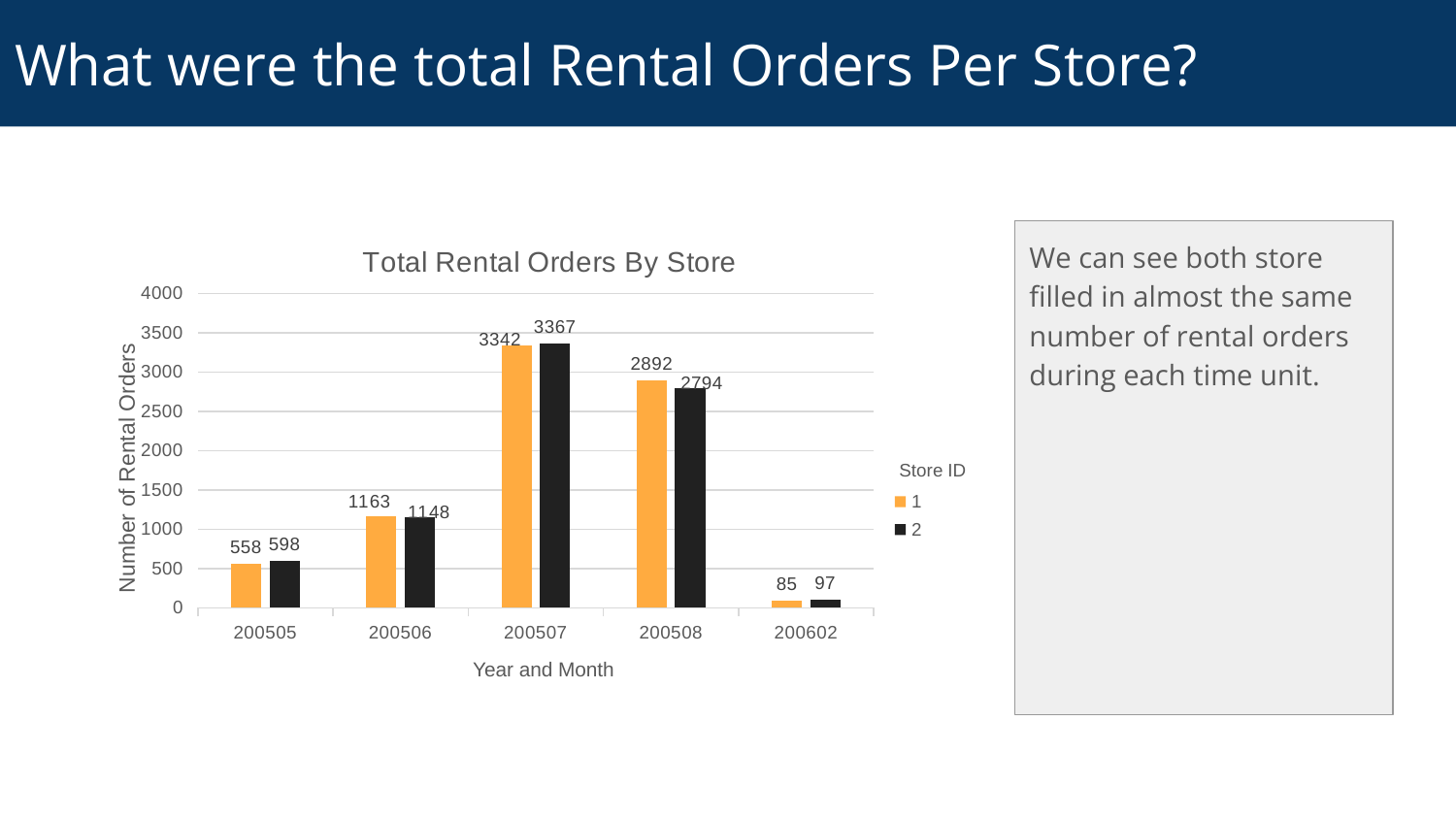

# What were the total Rental Orders Per Store?

### Chart: Total Rental Orders By Store

| Category | 1 | 2 |
|---|---|---|
| 200505 | 558.0 | 598.0 |
| 200506 | 1163.0 | 1148.0 |
| 200507 | 3342.0 | 3367.0 |
| 200508 | 2892.0 | 2794.0 |
| 200602 | 85.0 | 97.0 |
We can see both store filled in almost the same number of rental orders during each time unit.
Number of Rental Orders
Store ID
Year and Month